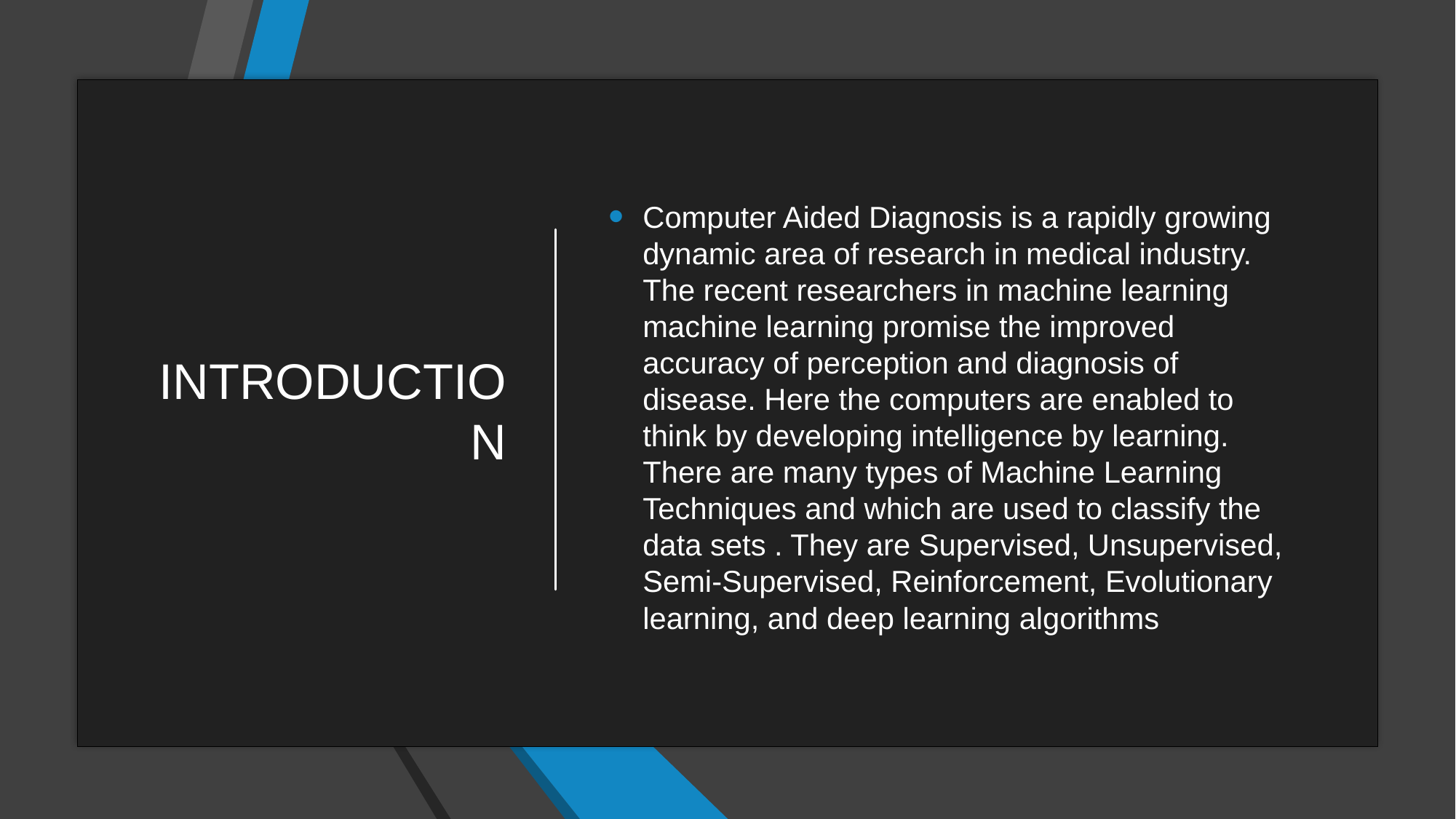

# INTRODUCTION
Computer Aided Diagnosis is a rapidly growing dynamic area of research in medical industry. The recent researchers in machine learning machine learning promise the improved accuracy of perception and diagnosis of disease. Here the computers are enabled to think by developing intelligence by learning. There are many types of Machine Learning Techniques and which are used to classify the data sets . They are Supervised, Unsupervised, Semi-Supervised, Reinforcement, Evolutionary learning, and deep learning algorithms